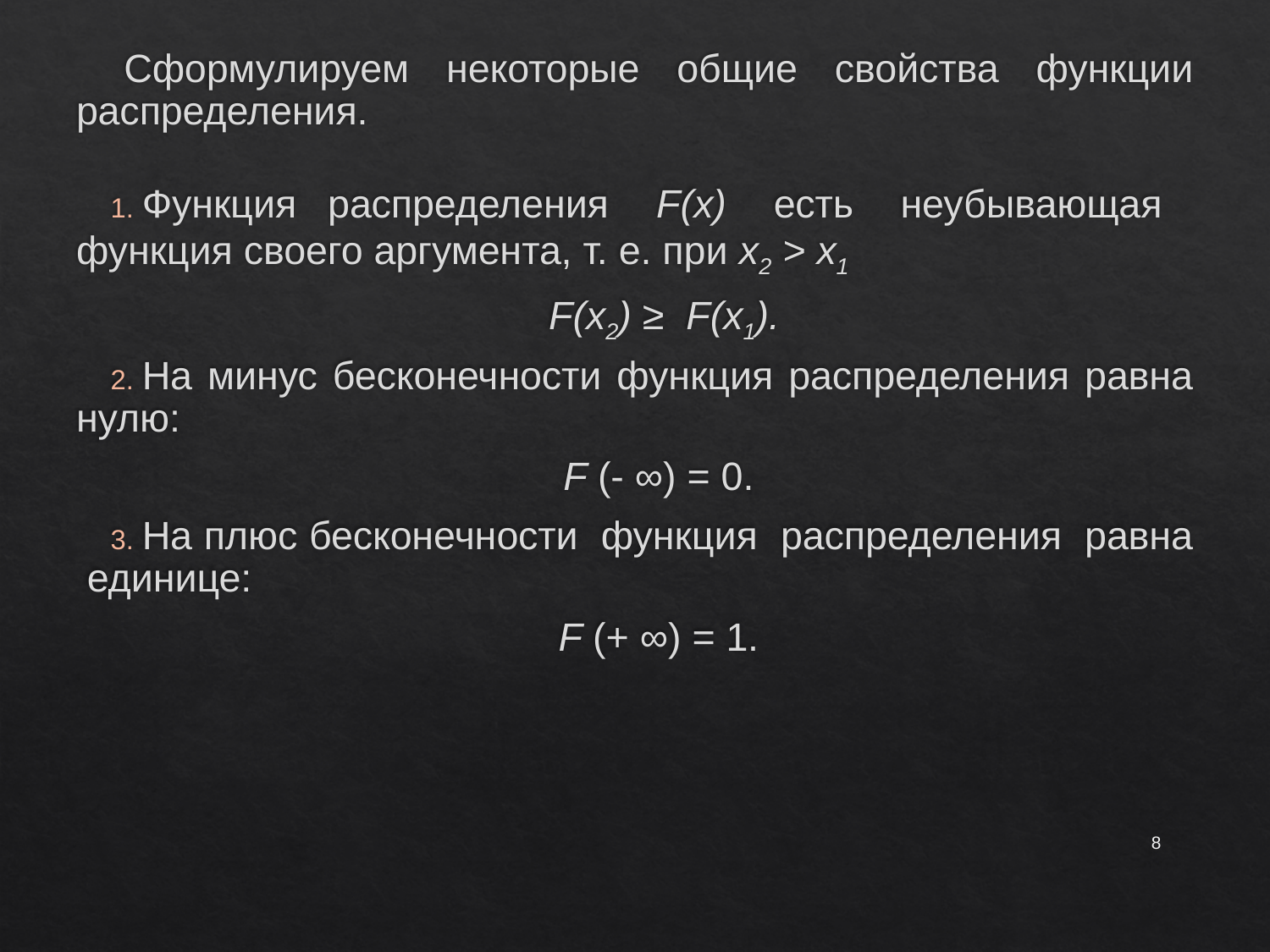

Сформулируем некоторые общие свойства функции распределения.

Функция  распределения   F(x)   есть   неубывающая   функция своего аргумента, т. е. при х2 > х1
 F(х2) ≥  F(x1).
На минус бесконечности функция распределения равна нулю:
F (- ∞) = 0.
На плюс бесконечности  функция  распределения  равна  единице:
F (+ ∞) = 1.
8